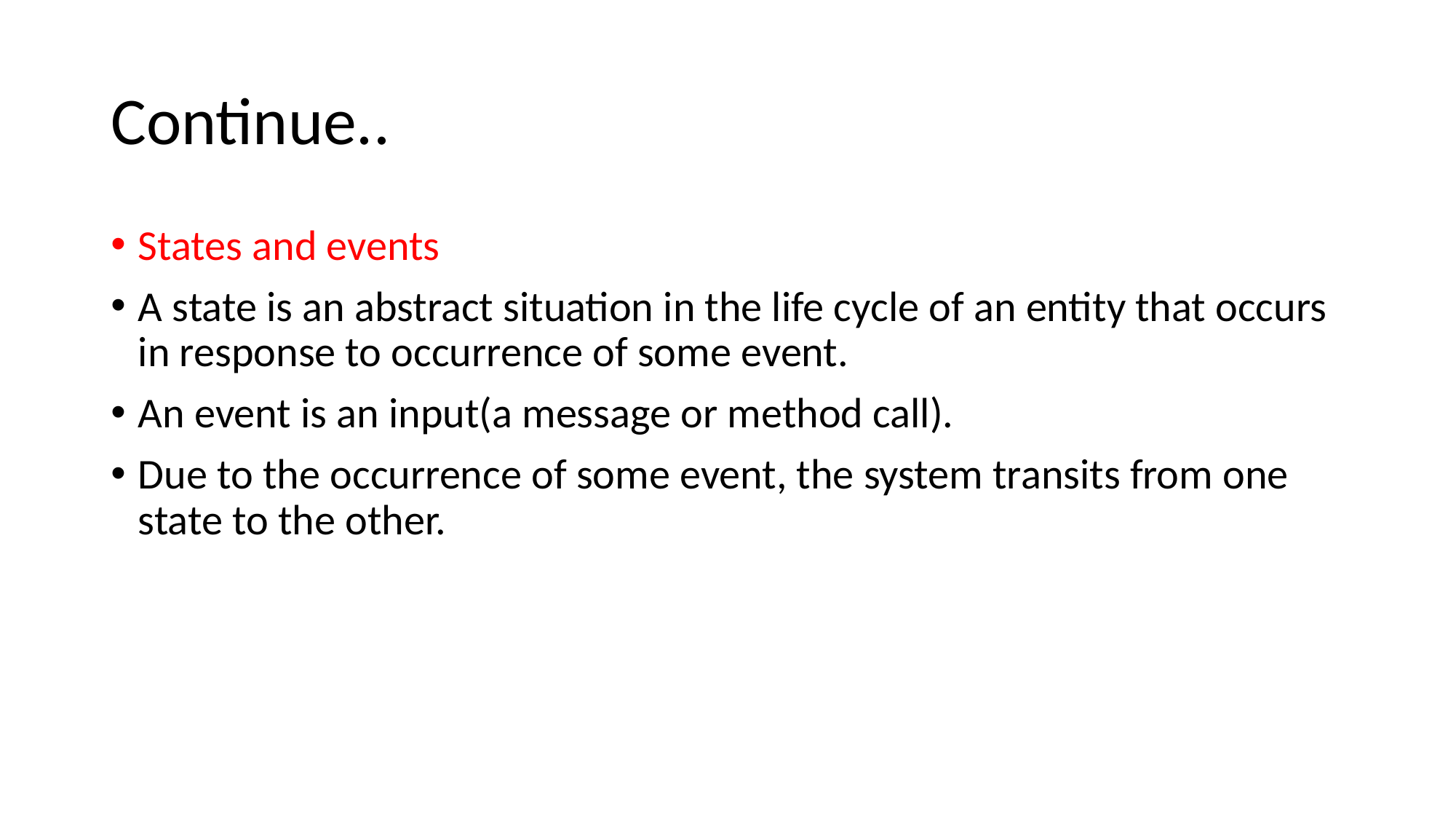

# Continue..
States and events
A state is an abstract situation in the life cycle of an entity that occurs in response to occurrence of some event.
An event is an input(a message or method call).
Due to the occurrence of some event, the system transits from one state to the other.